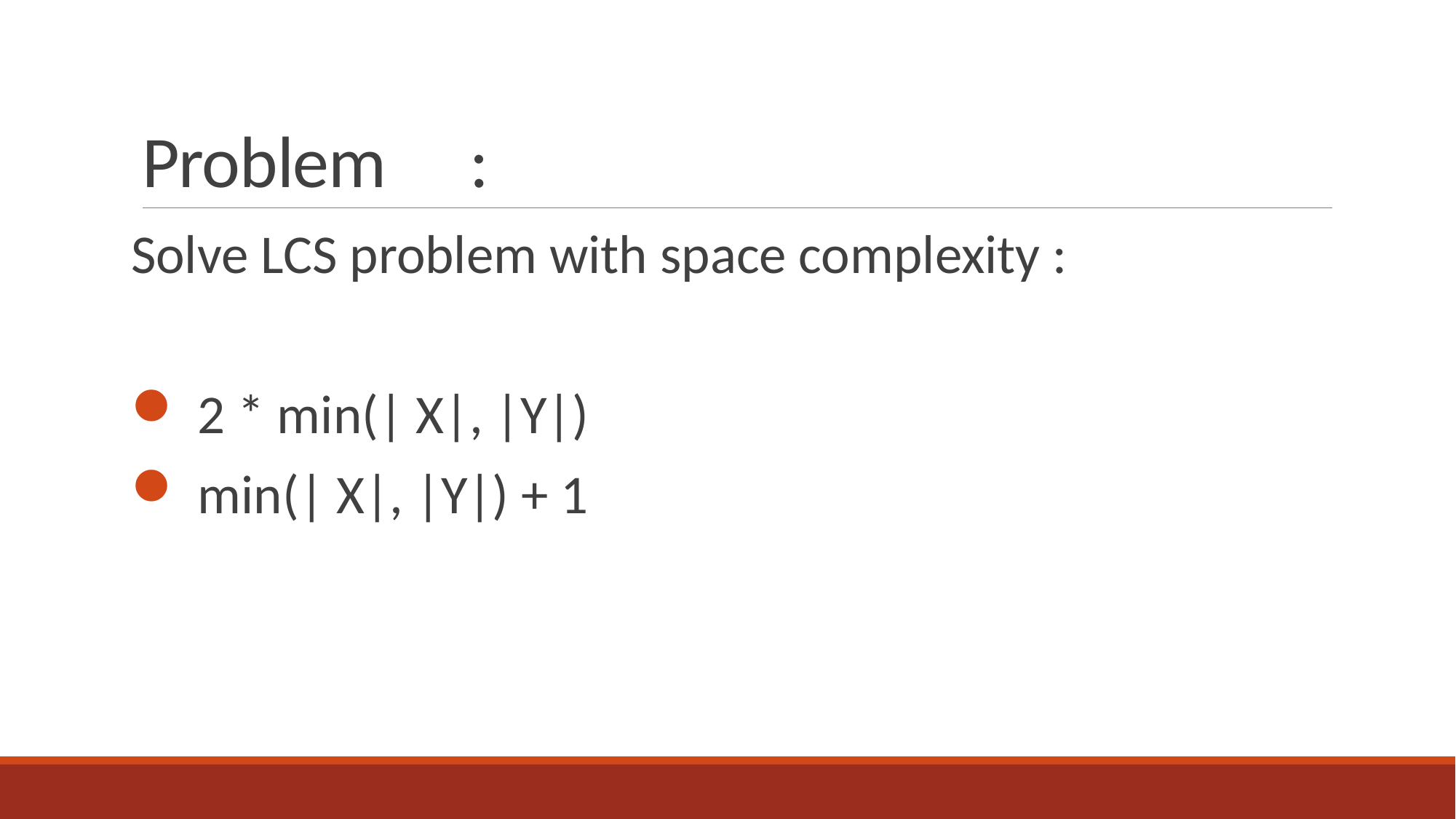

# Problem	:
Solve LCS problem with space complexity :

 2 * min(| X|, |Y|)
 min(| X|, |Y|) + 1